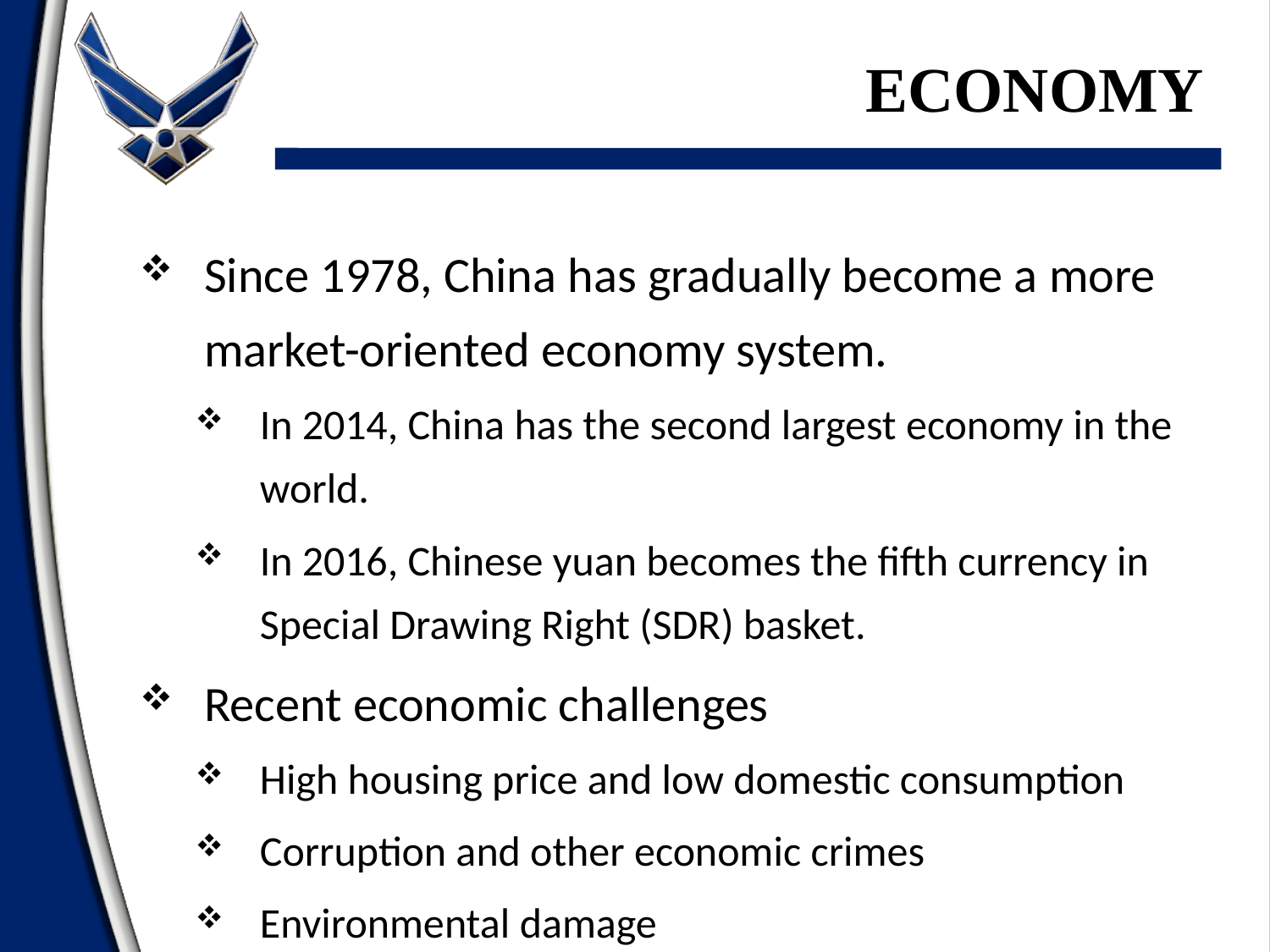

ECONOMY
Since 1978, China has gradually become a more market-oriented economy system.
In 2014, China has the second largest economy in the world.
In 2016, Chinese yuan becomes the fifth currency in Special Drawing Right (SDR) basket.
Recent economic challenges
High housing price and low domestic consumption
Corruption and other economic crimes
Environmental damage